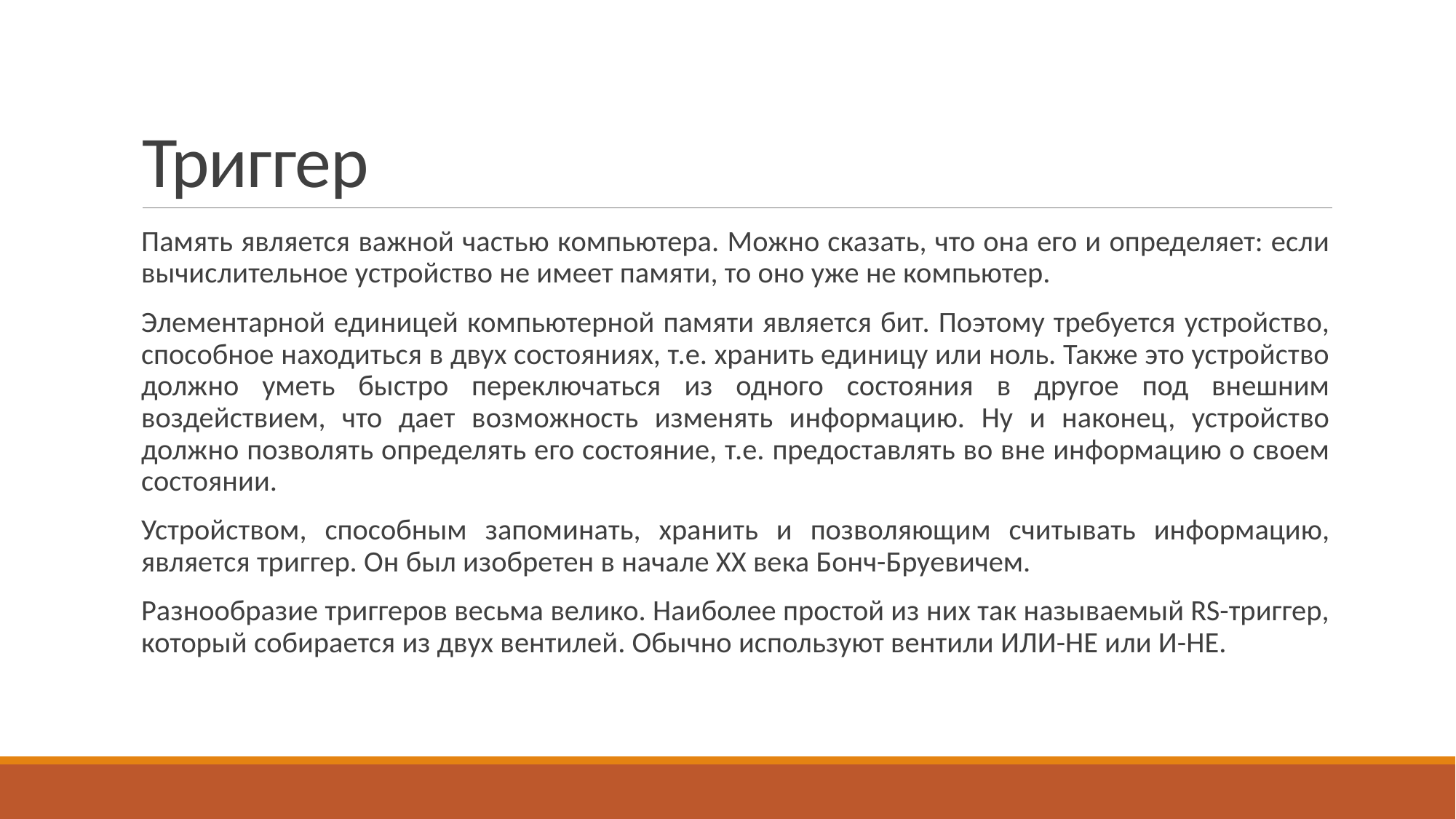

# Триггер
Память является важной частью компьютера. Можно сказать, что она его и определяет: если вычислительное устройство не имеет памяти, то оно уже не компьютер.
Элементарной единицей компьютерной памяти является бит. Поэтому требуется устройство, способное находиться в двух состояниях, т.е. хранить единицу или ноль. Также это устройство должно уметь быстро переключаться из одного состояния в другое под внешним воздействием, что дает возможность изменять информацию. Ну и наконец, устройство должно позволять определять его состояние, т.е. предоставлять во вне информацию о своем состоянии.
Устройством, способным запоминать, хранить и позволяющим считывать информацию, является триггер. Он был изобретен в начале XX века Бонч-Бруевичем.
Разнообразие триггеров весьма велико. Наиболее простой из них так называемый RS-триггер, который собирается из двух вентилей. Обычно используют вентили ИЛИ-НЕ или И-НЕ.